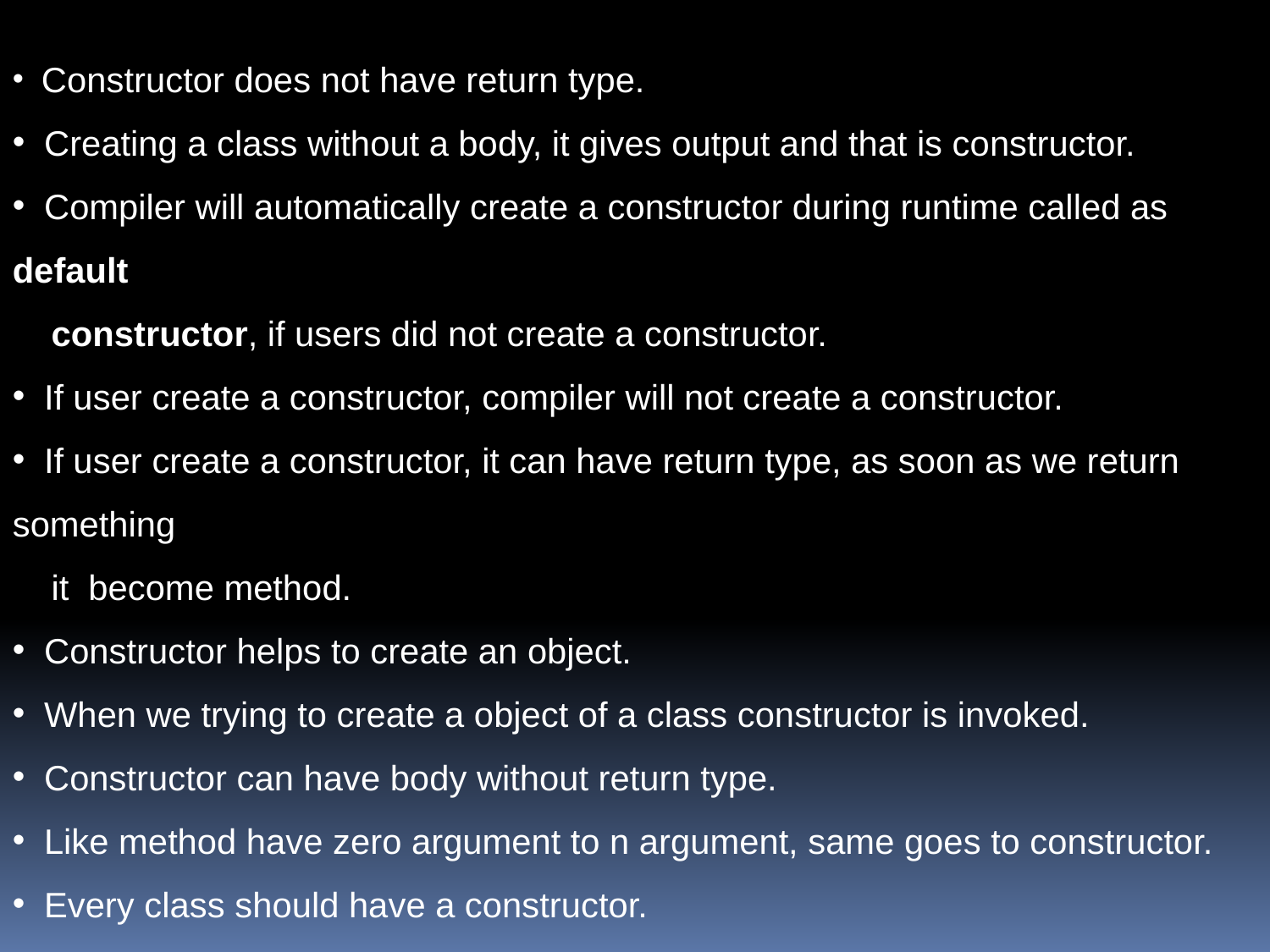

Constructor does not have return type.
  Creating a class without a body, it gives output and that is constructor.
  Compiler will automatically create a constructor during runtime called as default
    constructor, if users did not create a constructor.
  If user create a constructor, compiler will not create a constructor.
  If user create a constructor, it can have return type, as soon as we return something
    it  become method.
  Constructor helps to create an object.
  When we trying to create a object of a class constructor is invoked.
  Constructor can have body without return type.
  Like method have zero argument to n argument, same goes to constructor.
  Every class should have a constructor.
  No argument constructor is different from default constructor.
  No argument constructor is created by users. default constructor will not have body